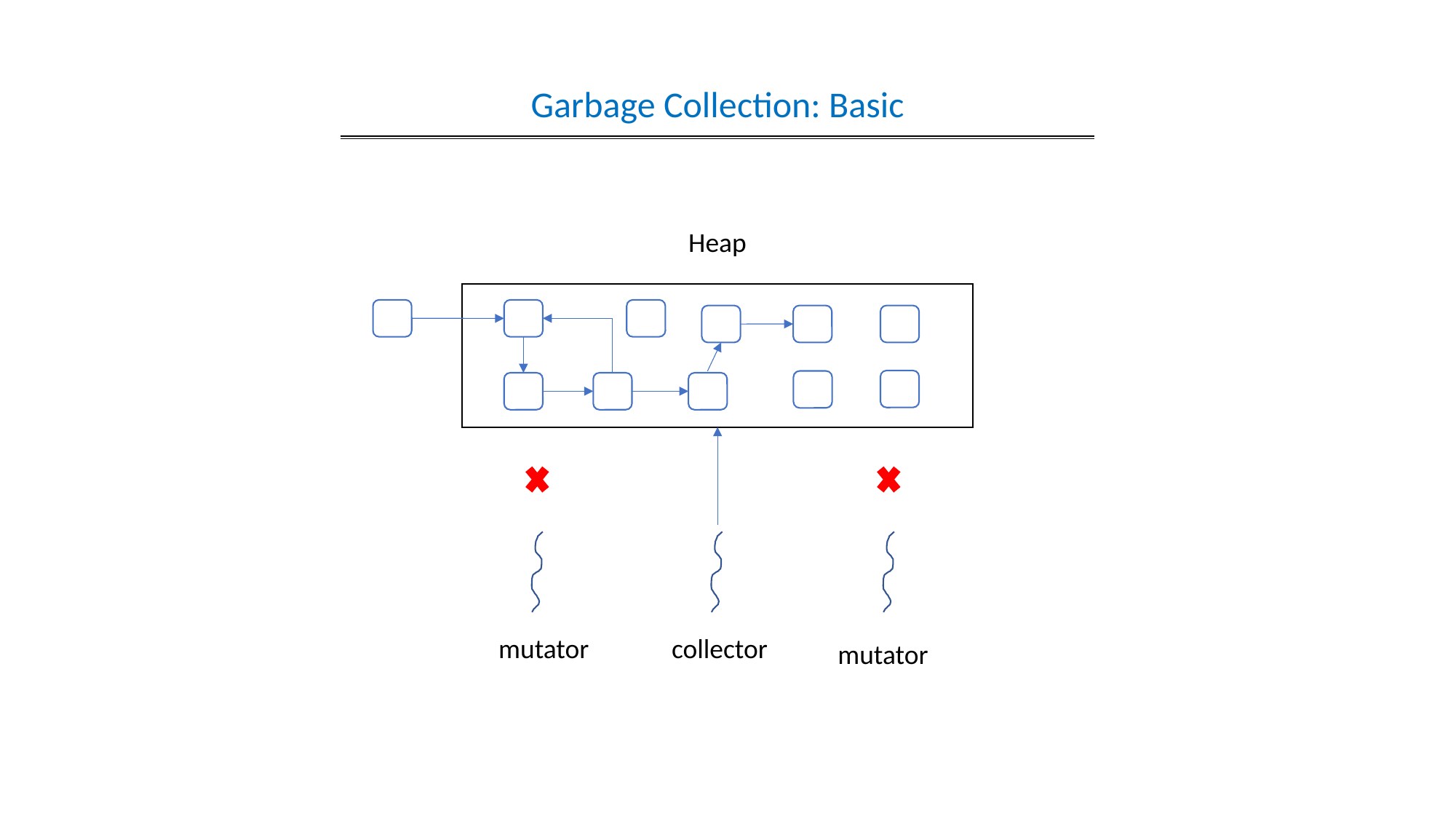

Garbage Collection: Basic
Heap

mutator
collector
mutator